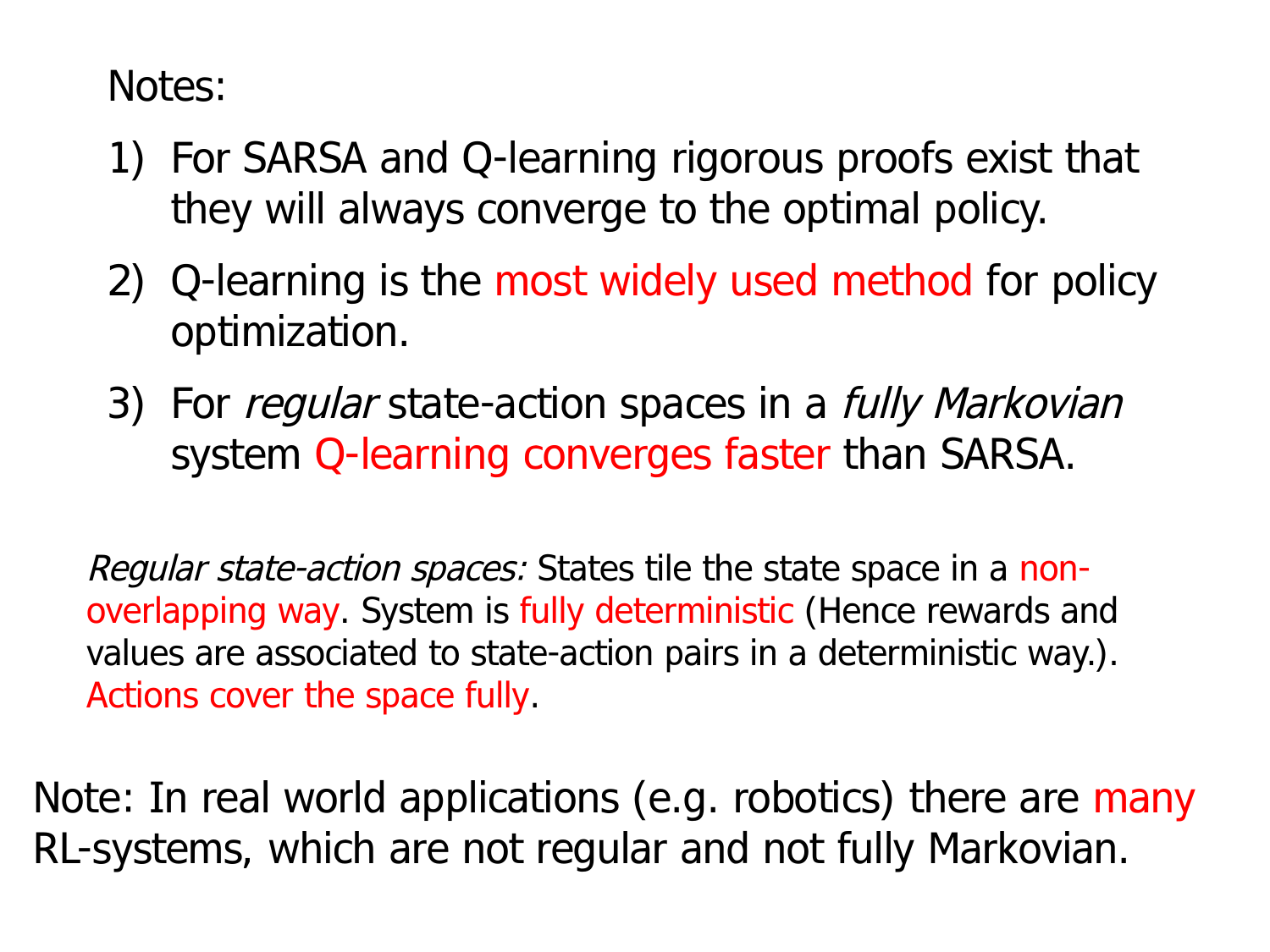

Notes:
For SARSA and Q-learning rigorous proofs exist that they will always converge to the optimal policy.
Q-learning is the most widely used method for policy optimization.
For regular state-action spaces in a fully Markovian system Q-learning converges faster than SARSA.
Regular state-action spaces: States tile the state space in a non-overlapping way. System is fully deterministic (Hence rewards and values are associated to state-action pairs in a deterministic way.). Actions cover the space fully.
Note: In real world applications (e.g. robotics) there are many RL-systems, which are not regular and not fully Markovian.